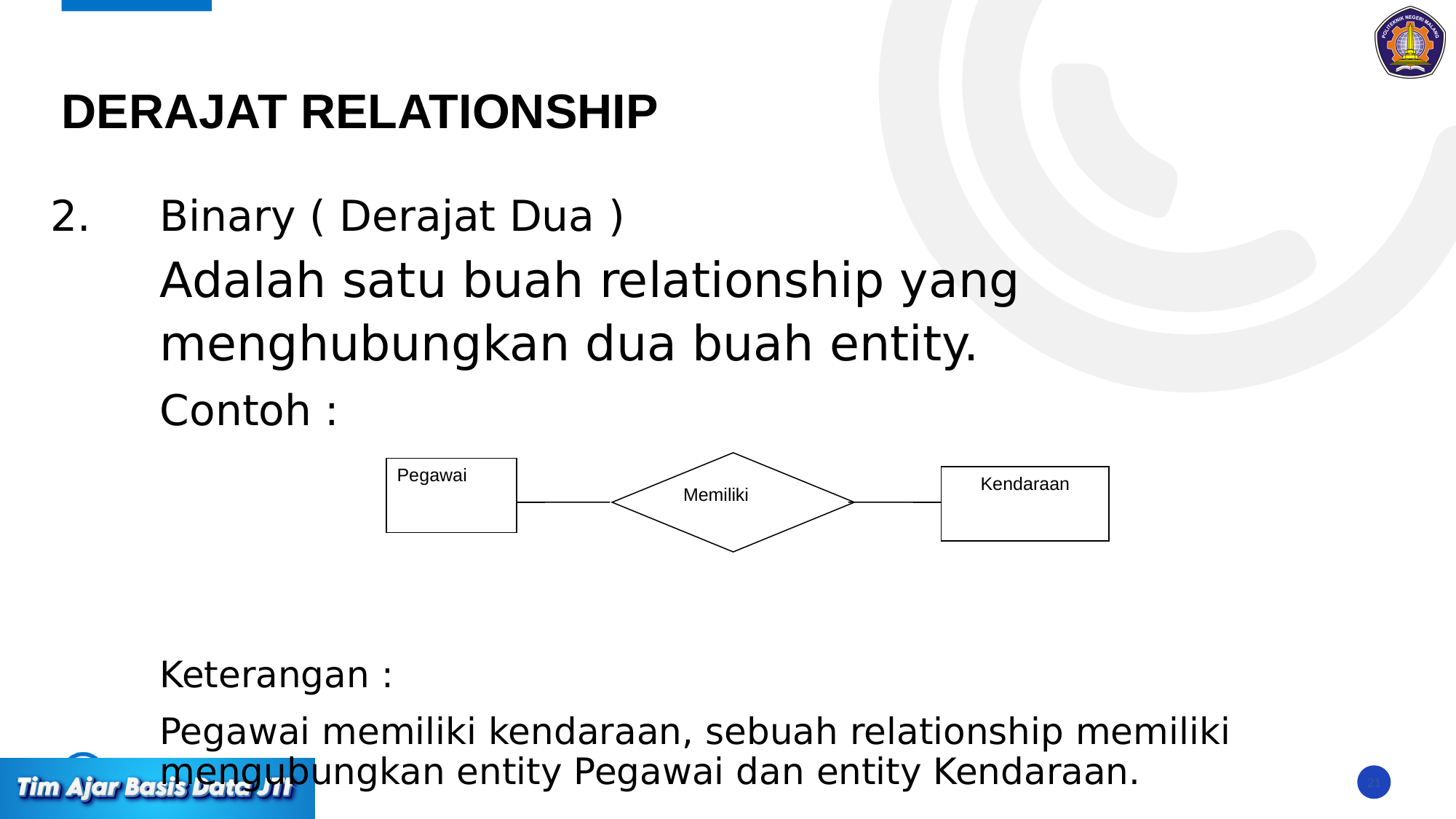

# Derajat relationship
Binary ( Derajat Dua )
	Adalah satu buah relationship yang menghubungkan dua buah entity.
	Contoh :

	Keterangan :
	Pegawai memiliki kendaraan, sebuah relationship memiliki mengubungkan entity Pegawai dan entity Kendaraan.
Memiliki
Pegawai
Kendaraan

21